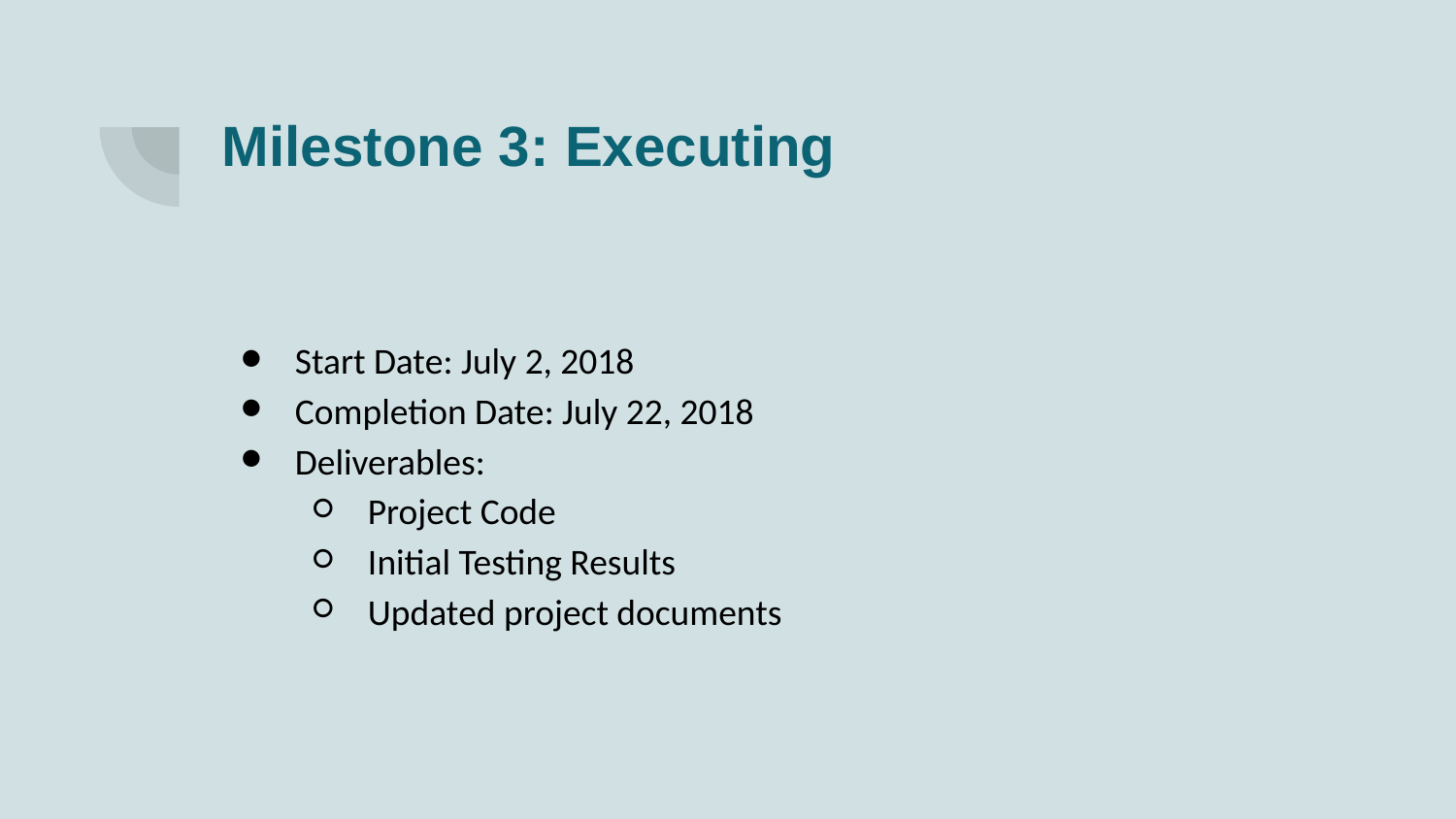

# Milestone 3: Executing
Start Date: July 2, 2018
Completion Date: July 22, 2018
Deliverables:
Project Code
Initial Testing Results
Updated project documents